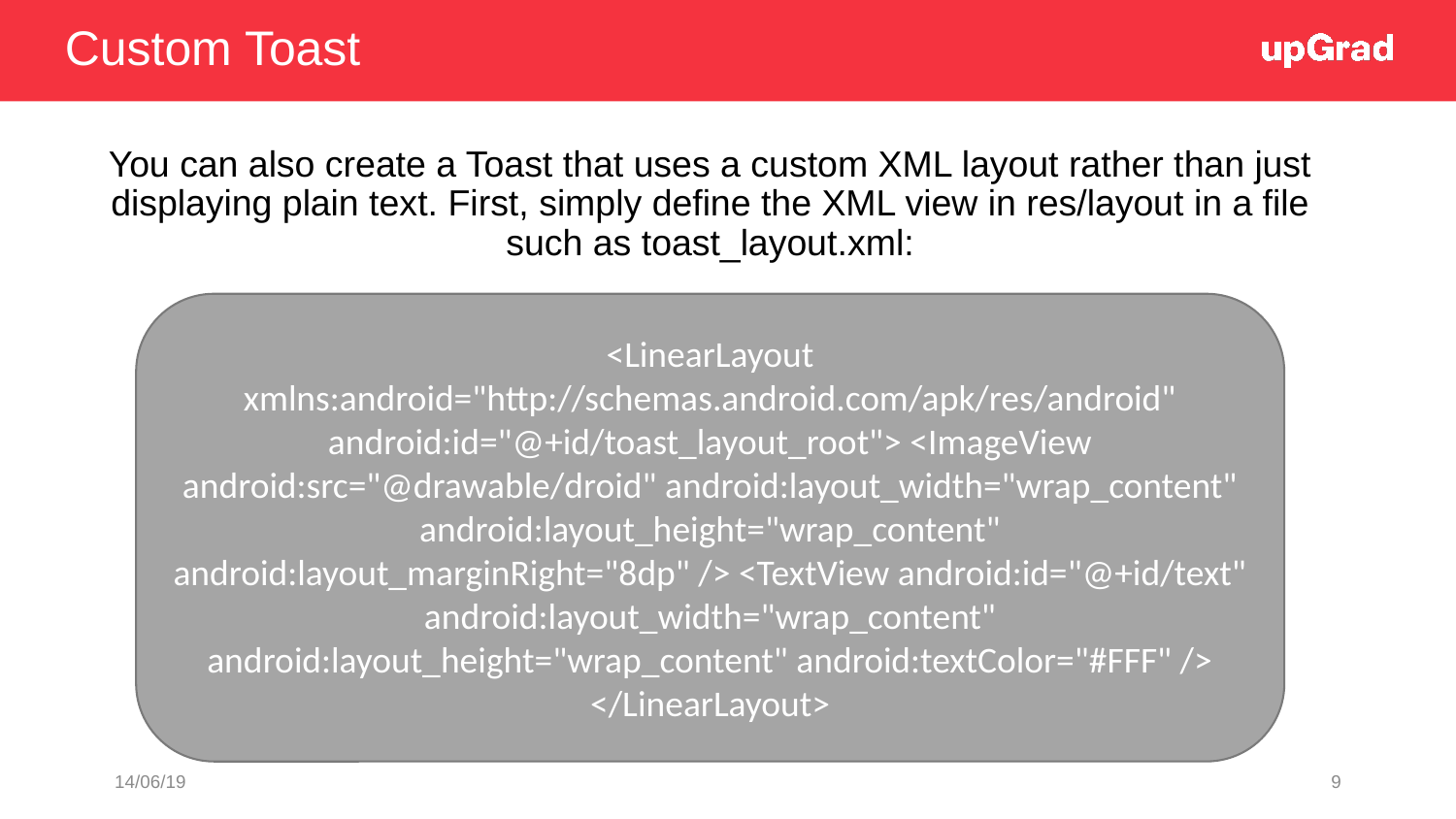

# Custom Toast
You can also create a Toast that uses a custom XML layout rather than just displaying plain text. First, simply define the XML view in res/layout in a file such as toast_layout.xml:
<LinearLayout xmlns:android="http://schemas.android.com/apk/res/android" android:id="@+id/toast_layout_root"> <ImageView android:src="@drawable/droid" android:layout_width="wrap_content" android:layout_height="wrap_content" android:layout_marginRight="8dp" /> <TextView android:id="@+id/text" android:layout_width="wrap_content" android:layout_height="wrap_content" android:textColor="#FFF" /> </LinearLayout>
14/06/19
9